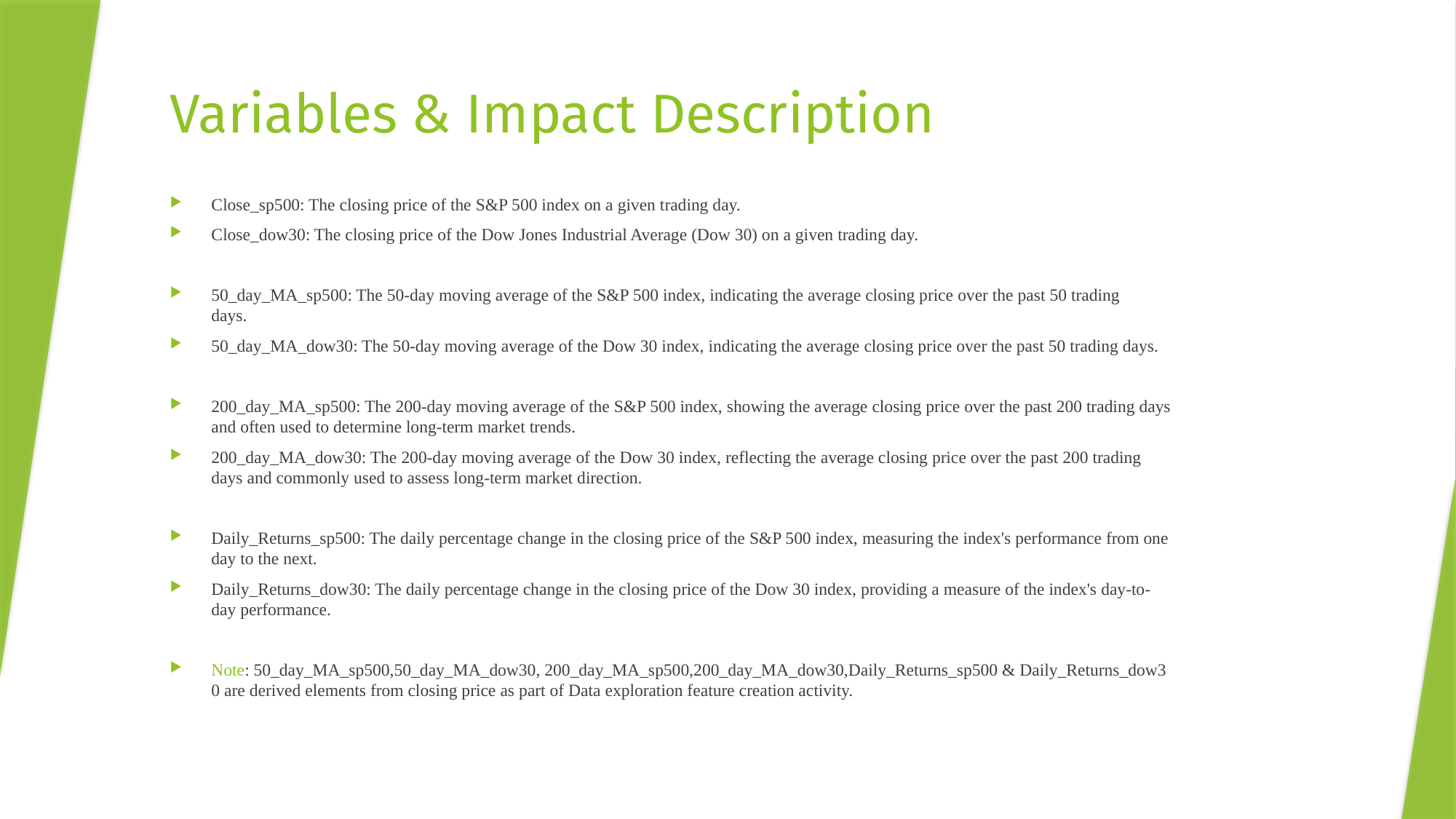

# Variables & Impact Description

Close_sp500: The closing price of the S&P 500 index on a given trading day.
Close_dow30: The closing price of the Dow Jones Industrial Average (Dow 30) on a given trading day.

50_day_MA_sp500: The 50-day moving average of the S&P 500 index, indicating the average closing price over the past 50 trading days.
50_day_MA_dow30: The 50-day moving average of the Dow 30 index, indicating the average closing price over the past 50 trading days.

200_day_MA_sp500: The 200-day moving average of the S&P 500 index, showing the average closing price over the past 200 trading days and often used to determine long-term market trends.
200_day_MA_dow30: The 200-day moving average of the Dow 30 index, reflecting the average closing price over the past 200 trading days and commonly used to assess long-term market direction.

Daily_Returns_sp500: The daily percentage change in the closing price of the S&P 500 index, measuring the index's performance from one day to the next.
Daily_Returns_dow30: The daily percentage change in the closing price of the Dow 30 index, providing a measure of the index's day-to-day performance.

Note: 50_day_MA_sp500,50_day_MA_dow30, 200_day_MA_sp500,200_day_MA_dow30,Daily_Returns_sp500 & Daily_Returns_dow30 are derived elements from closing price as part of Data exploration feature creation activity.